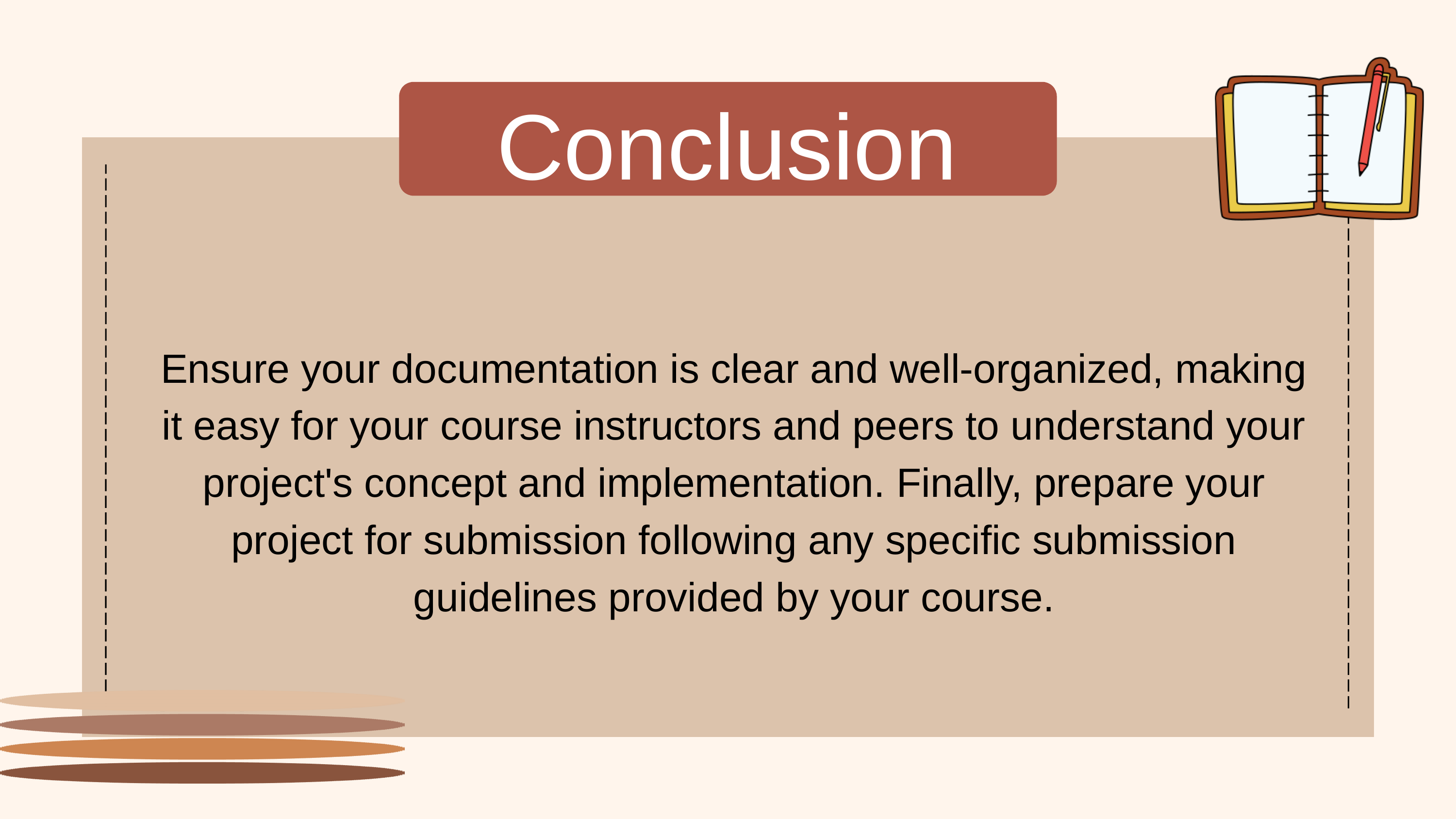

Conclusion

Ensure your documentation is clear and well-organized, making it easy for your course instructors and peers to understand your project's concept and implementation. Finally, prepare your project for submission following any specific submission guidelines provided by your course.